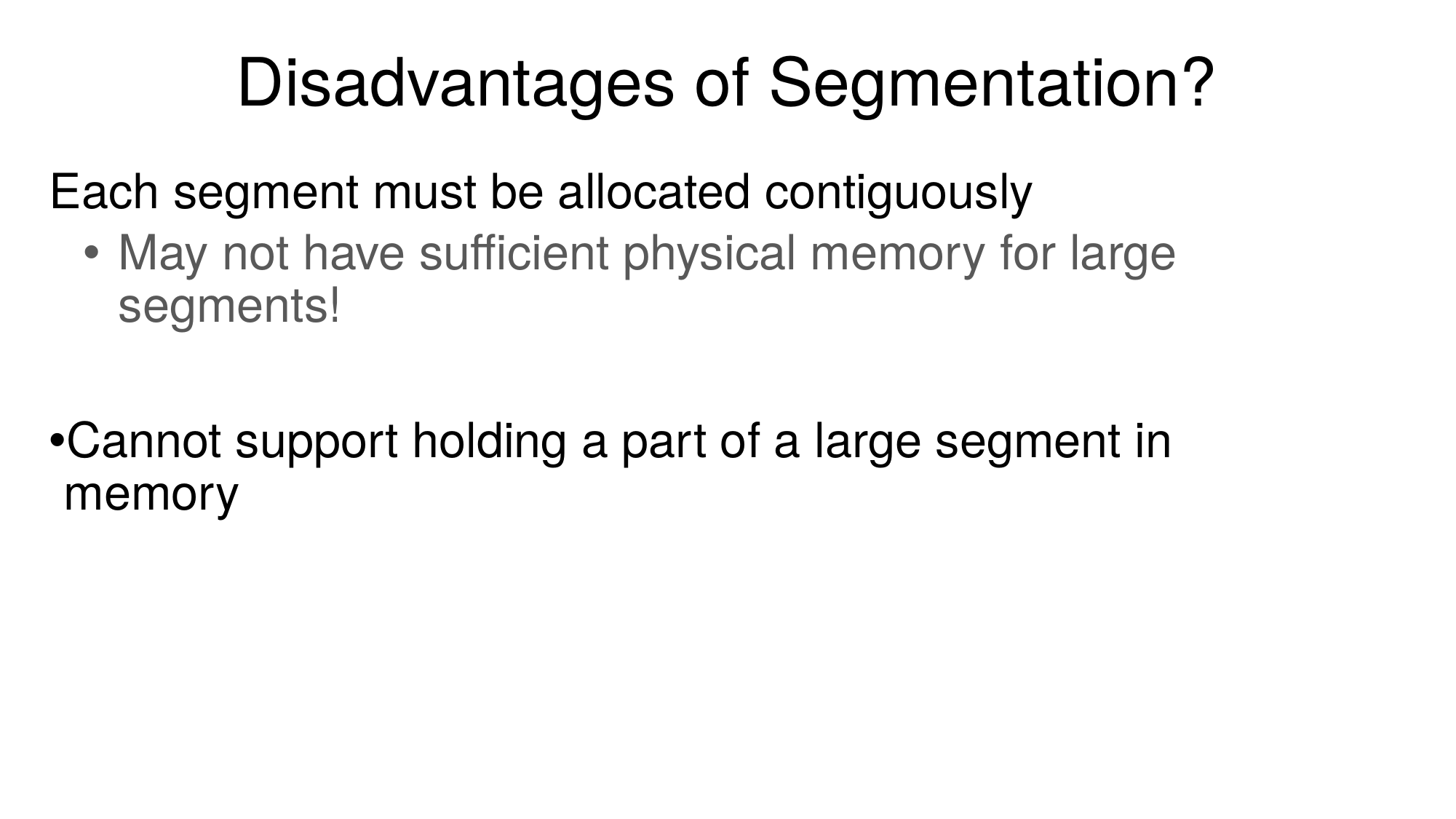

# Disadvantages of Segmentation?
Each segment must be allocated contiguously
May not have sufficient physical memory for large segments!

Cannot support holding a part of a large segment in memory